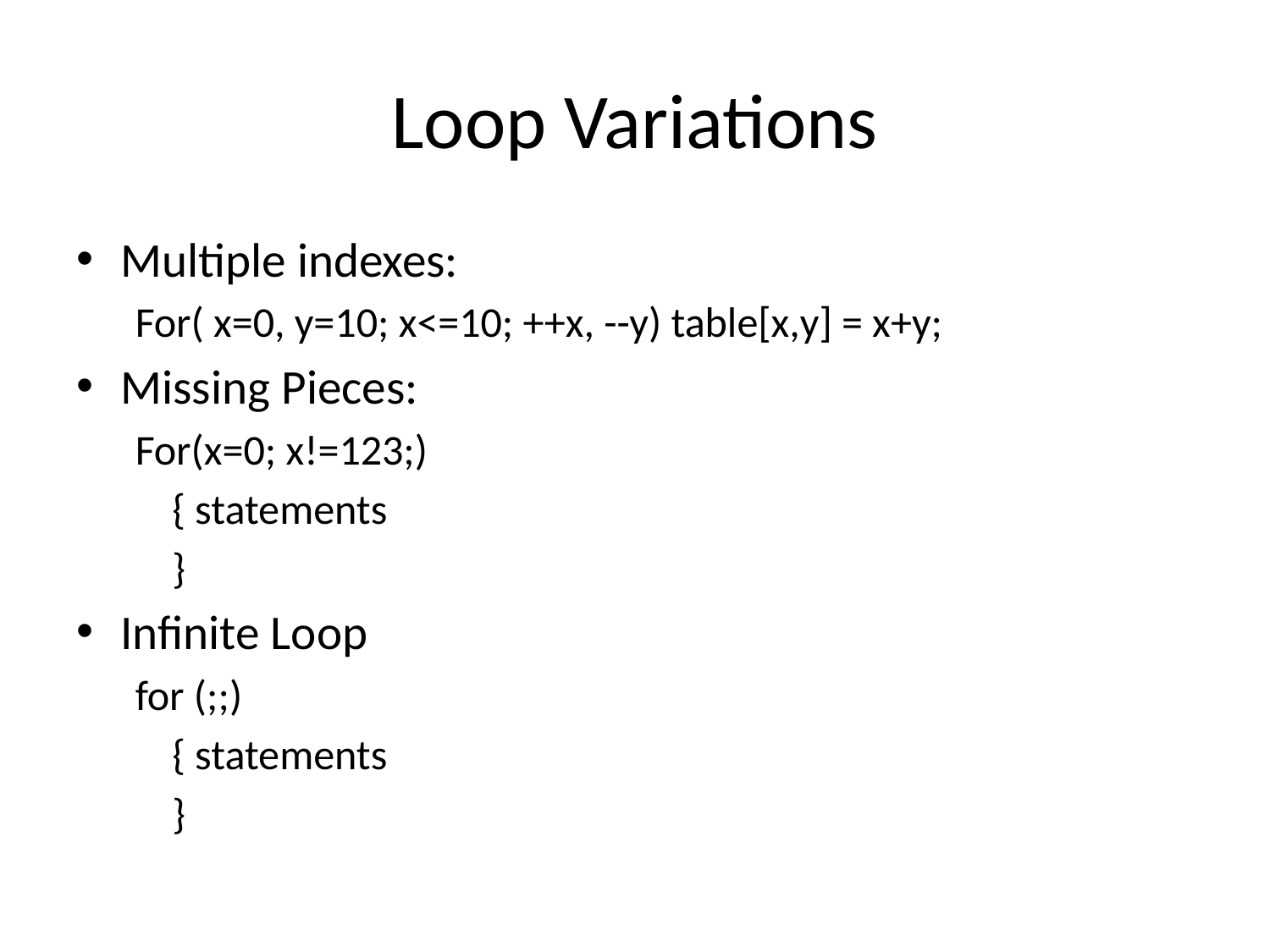

# Loop Variations
Multiple indexes:
For( x=0, y=10; x<=10; ++x, --y) table[x,y] = x+y;
Missing Pieces:
For(x=0; x!=123;)
	{ statements
	}
Infinite Loop
for (;;)
	{ statements
	}